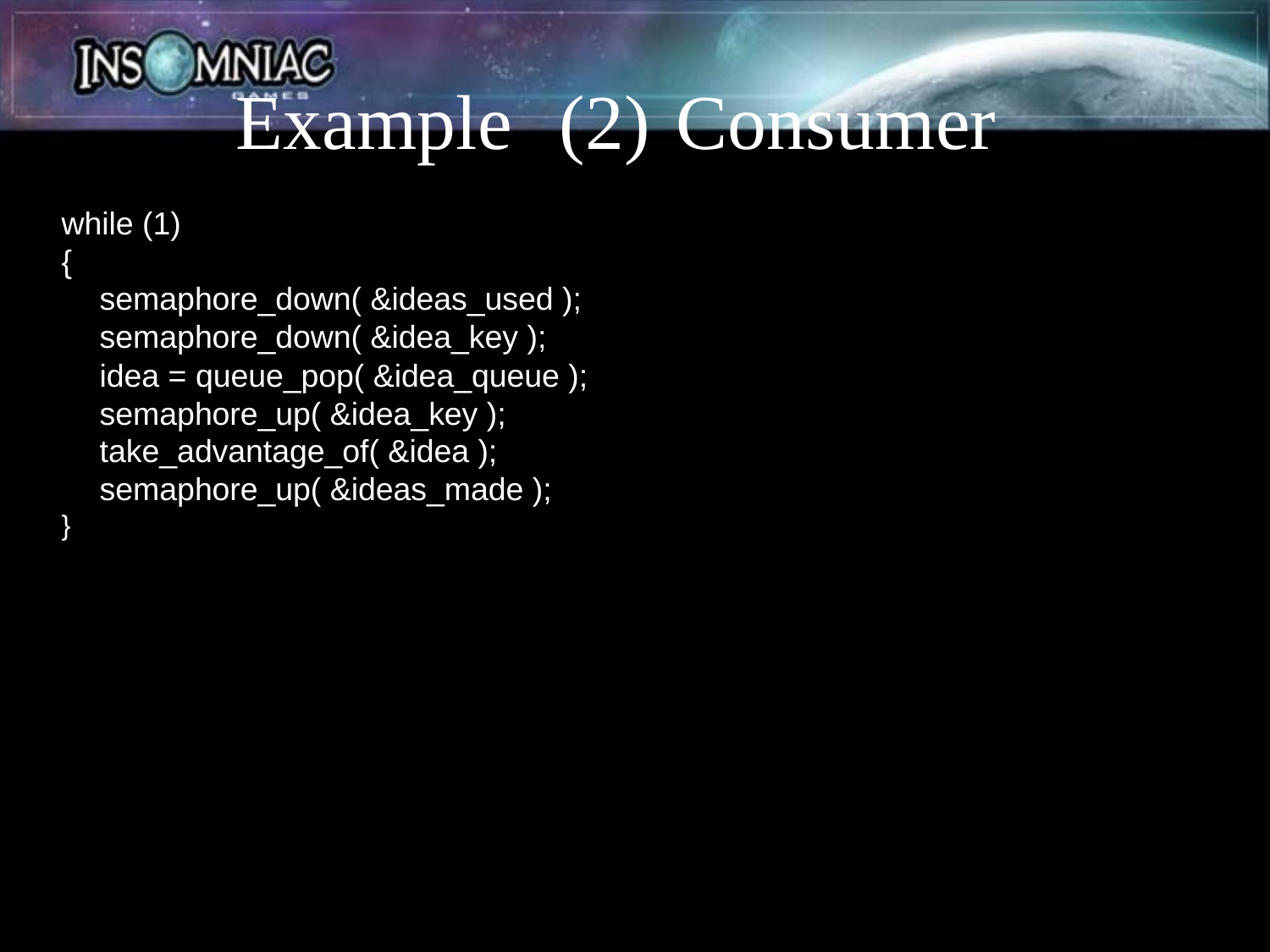

Example
(2)
Consumer
while (1)
{
semaphore_down( &ideas_used );
semaphore_down( &idea_key );
idea = queue_pop( &idea_queue );
semaphore_up( &idea_key );
take_advantage_of( &idea );
semaphore_up( &ideas_made );
}